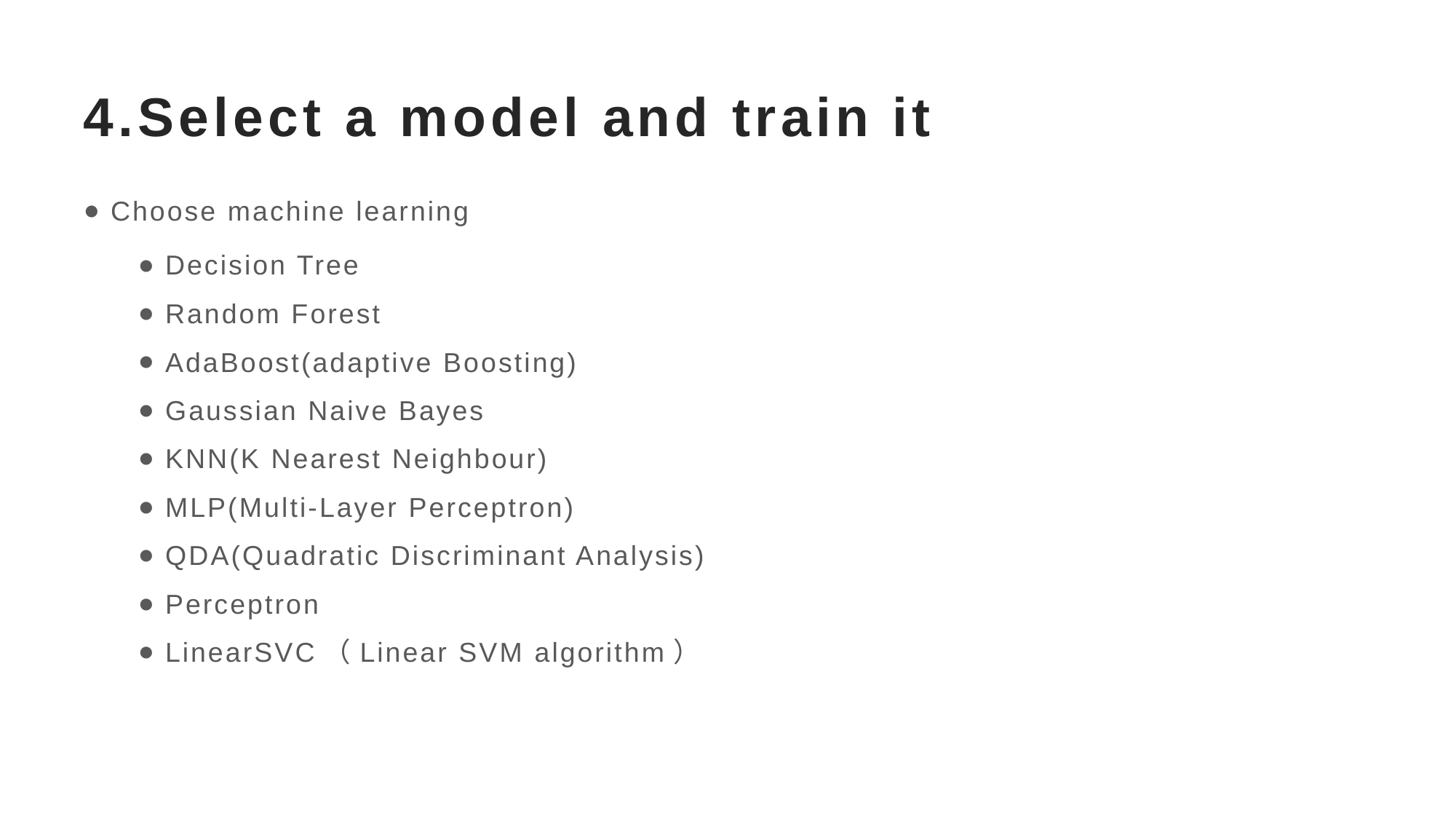

# 4.Select a model and train it
Choose machine learning
Decision Tree
Random Forest
AdaBoost(adaptive Boosting)
Gaussian Naive Bayes
KNN(K Nearest Neighbour)
MLP(Multi-Layer Perceptron)
QDA(Quadratic Discriminant Analysis)
Perceptron
LinearSVC（Linear SVM algorithm）